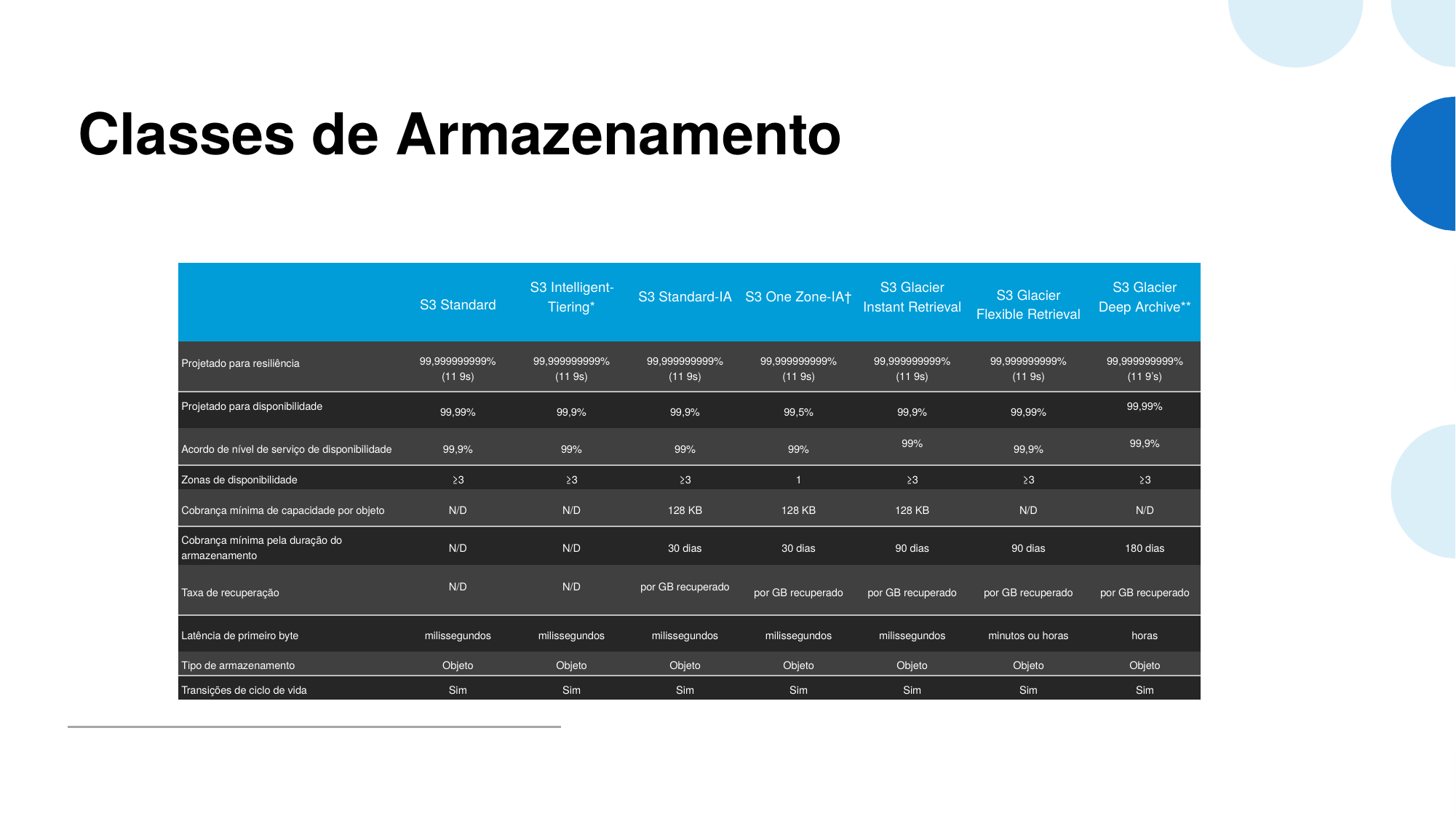

# Classes de Armazenamento
|  | S3 Standard | S3 Intelligent-Tiering\* | S3 Standard-IA | S3 One Zone-IA† | S3 Glacier Instant Retrieval | S3 Glacier Flexible Retrieval | S3 Glacier Deep Archive\*\* |
| --- | --- | --- | --- | --- | --- | --- | --- |
| Projetado para resiliência | 99,999999999% (11 9s) | 99,999999999% (11 9s) | 99,999999999% (11 9s) | 99,999999999% (11 9s) | 99,999999999% (11 9s) | 99,999999999% (11 9s) | 99,999999999% (11 9’s) |
| Projetado para disponibilidade | 99,99% | 99,9% | 99,9% | 99,5% | 99,9% | 99,99% | 99,99% |
| Acordo de nível de serviço de disponibilidade | 99,9% | 99% | 99% | 99% | 99% | 99,9% | 99,9% |
| Zonas de disponibilidade | ≥3 | ≥3 | ≥3 | 1 | ≥3 | ≥3 | ≥3 |
| Cobrança mínima de capacidade por objeto | N/D | N/D | 128 KB | 128 KB | 128 KB | N/D | N/D |
| Cobrança mínima pela duração do armazenamento | N/D | N/D | 30 dias | 30 dias | 90 dias | 90 dias | 180 dias |
| Taxa de recuperação | N/D | N/D | por GB recuperado | por GB recuperado | por GB recuperado | por GB recuperado | por GB recuperado |
| Latência de primeiro byte | milissegundos | milissegundos | milissegundos | milissegundos | milissegundos | minutos ou horas | horas |
| Tipo de armazenamento | Objeto | Objeto | Objeto | Objeto | Objeto | Objeto | Objeto |
| Transições de ciclo de vida | Sim | Sim | Sim | Sim | Sim | Sim | Sim |